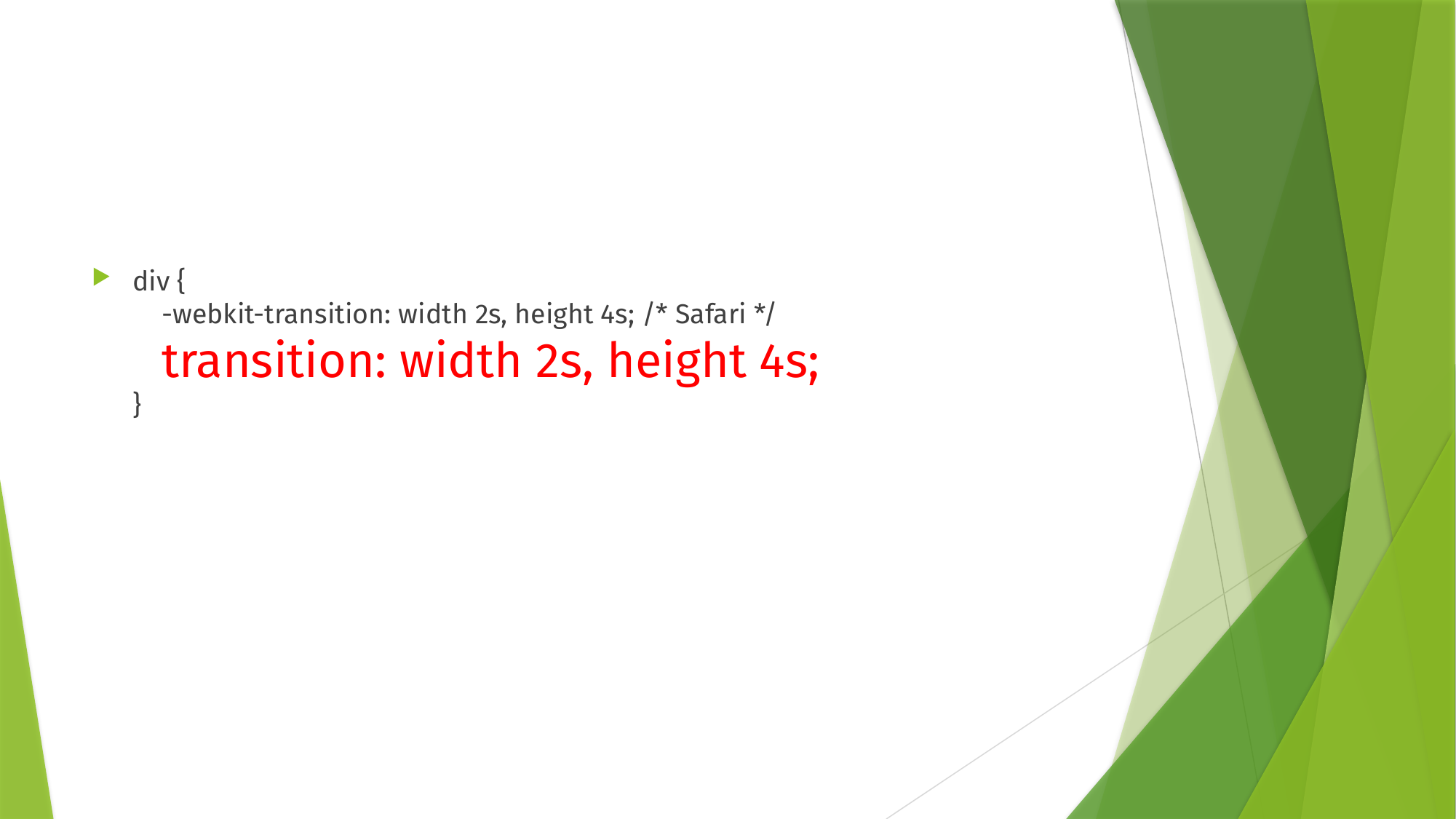

#
div {
    -webkit-transition: width 2s, height 4s; /* Safari */
    transition: width 2s, height 4s;
}